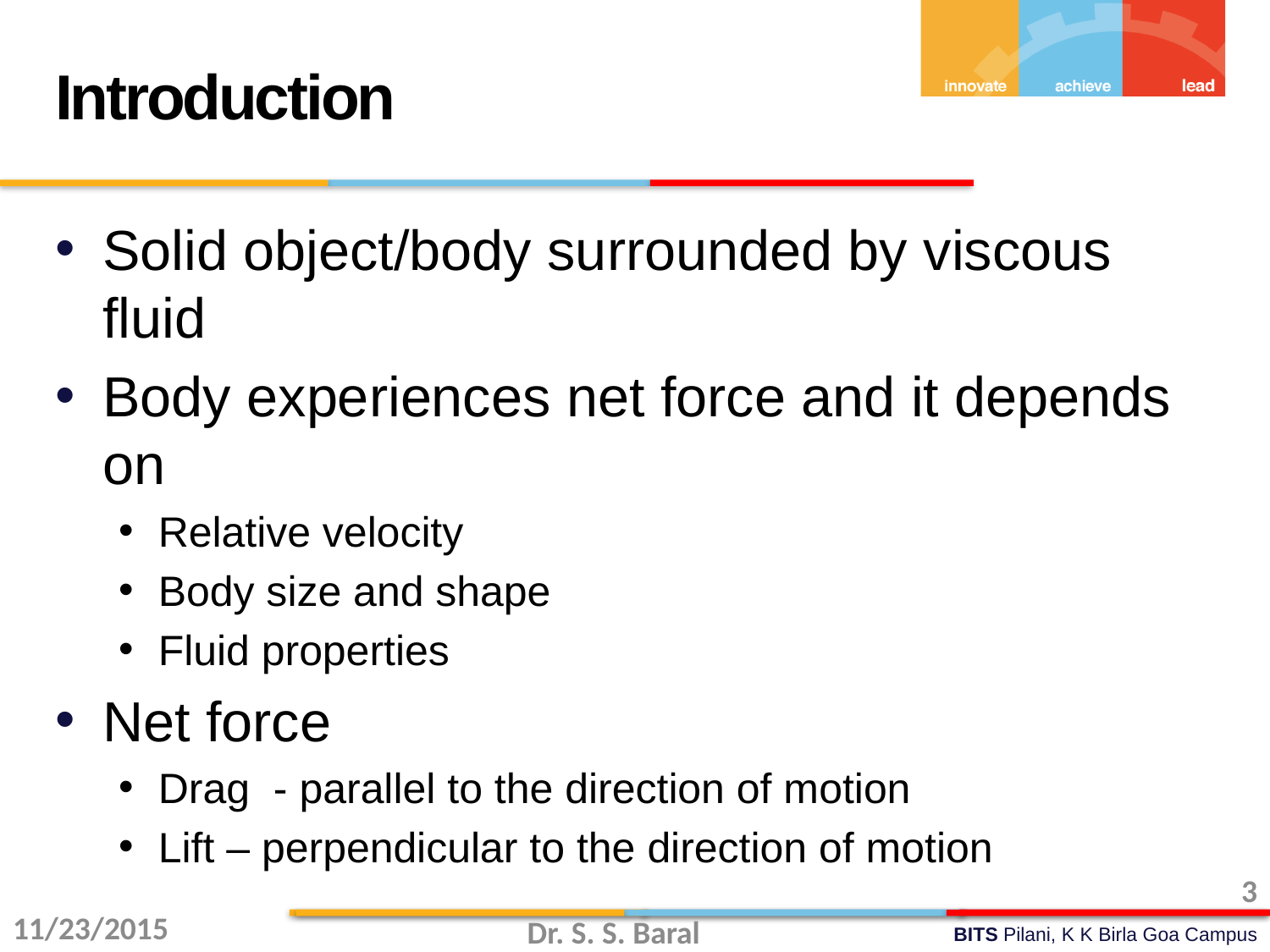

Introduction
Solid object/body surrounded by viscous fluid
Body experiences net force and it depends on
Relative velocity
Body size and shape
Fluid properties
Net force
Drag  - parallel to the direction of motion
Lift – perpendicular to the direction of motion
3
11/23/2015
Dr. S. S. Baral